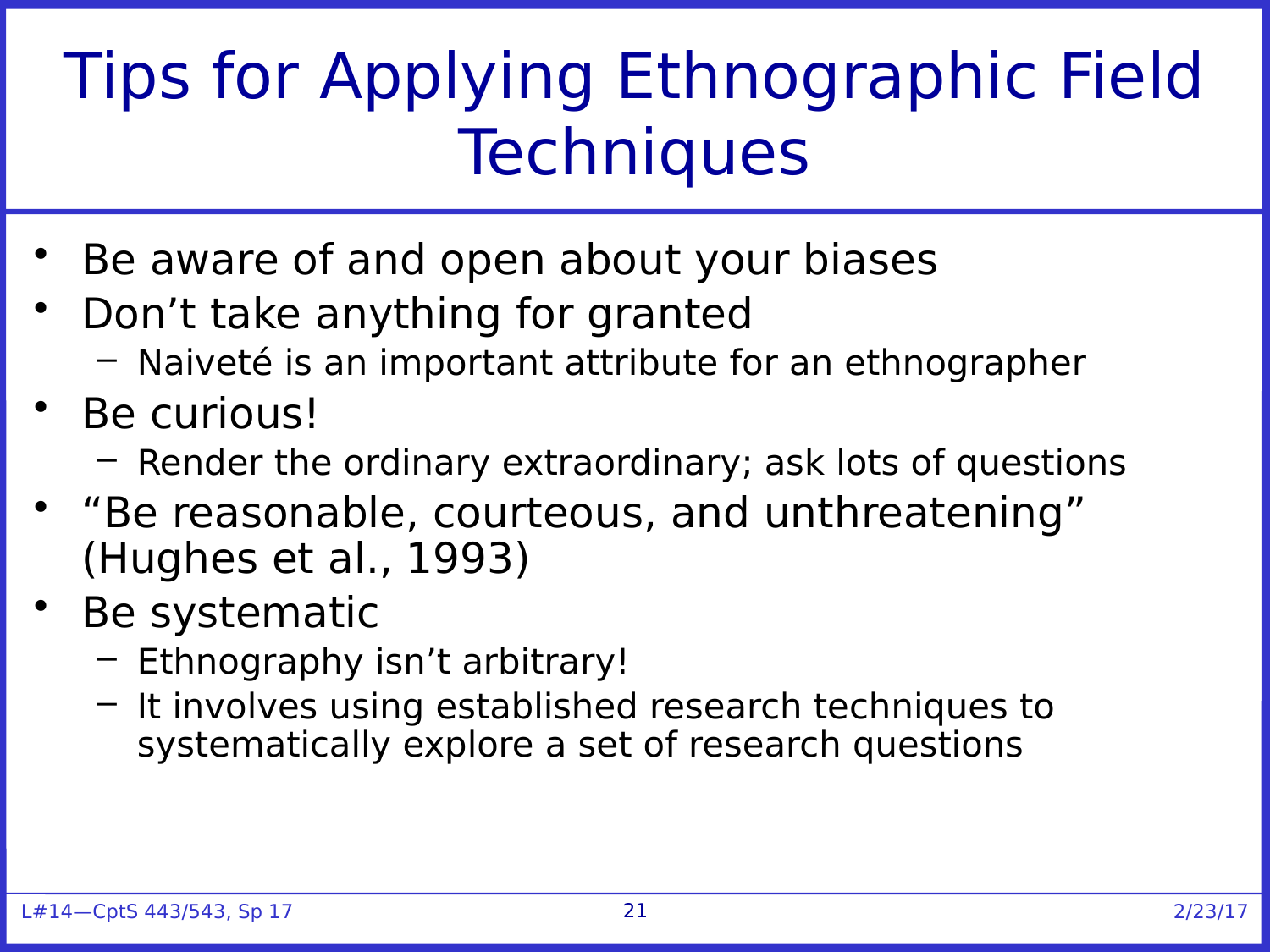

# Tips for Applying Ethnographic Field Techniques
Be aware of and open about your biases
Don’t take anything for granted
Naiveté is an important attribute for an ethnographer
Be curious!
Render the ordinary extraordinary; ask lots of questions
“Be reasonable, courteous, and unthreatening” (Hughes et al., 1993)
Be systematic
Ethnography isn’t arbitrary!
It involves using established research techniques to systematically explore a set of research questions
21